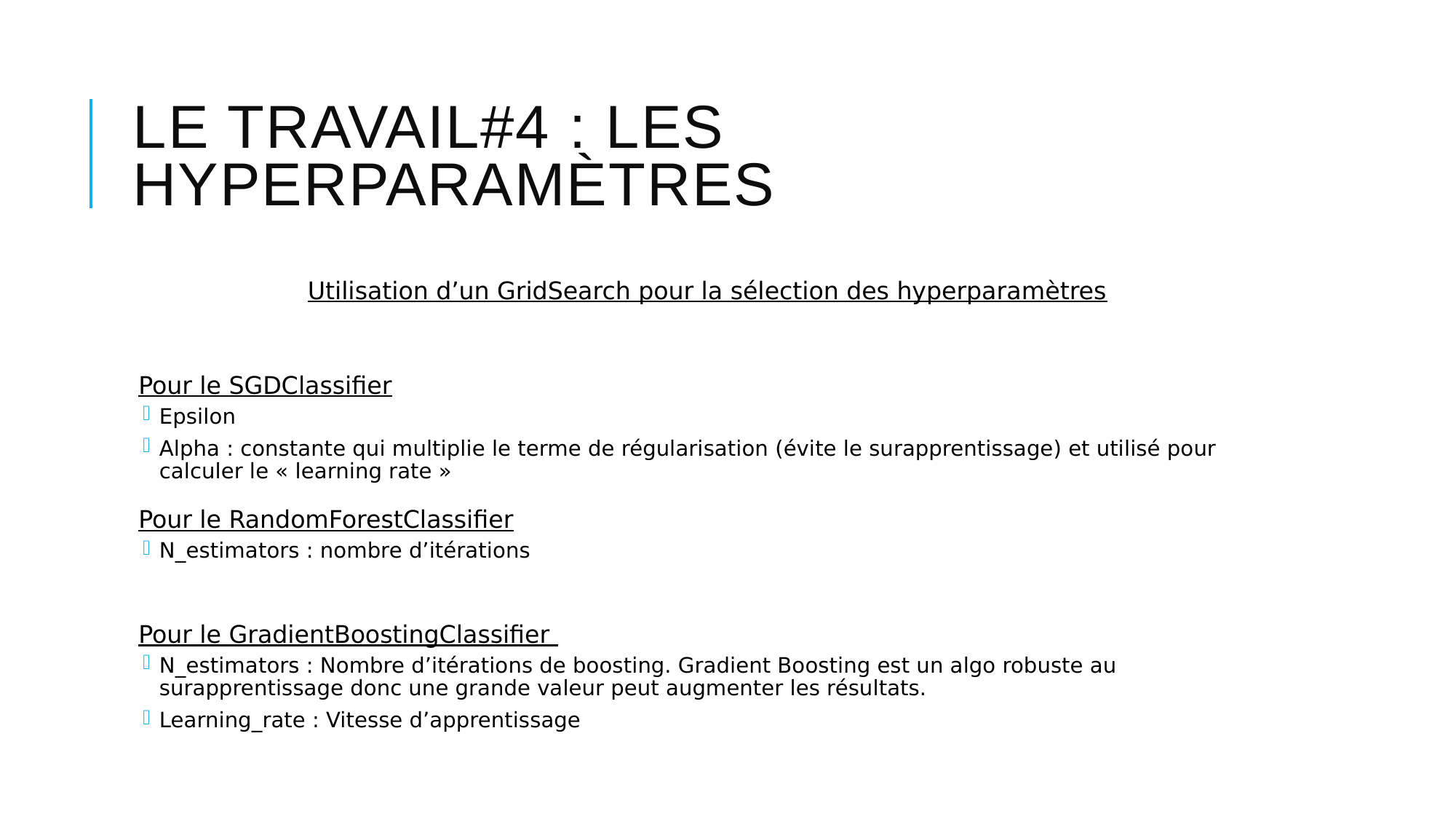

# Le travail#4 : les hyperparamètres
Utilisation d’un GridSearch pour la sélection des hyperparamètres

Pour le SGDClassifier
Epsilon
Alpha : constante qui multiplie le terme de régularisation (évite le surapprentissage) et utilisé pour calculer le « learning rate »
Pour le RandomForestClassifier
N_estimators : nombre d’itérations

Pour le GradientBoostingClassifier
N_estimators : Nombre d’itérations de boosting. Gradient Boosting est un algo robuste au surapprentissage donc une grande valeur peut augmenter les résultats.
Learning_rate : Vitesse d’apprentissage